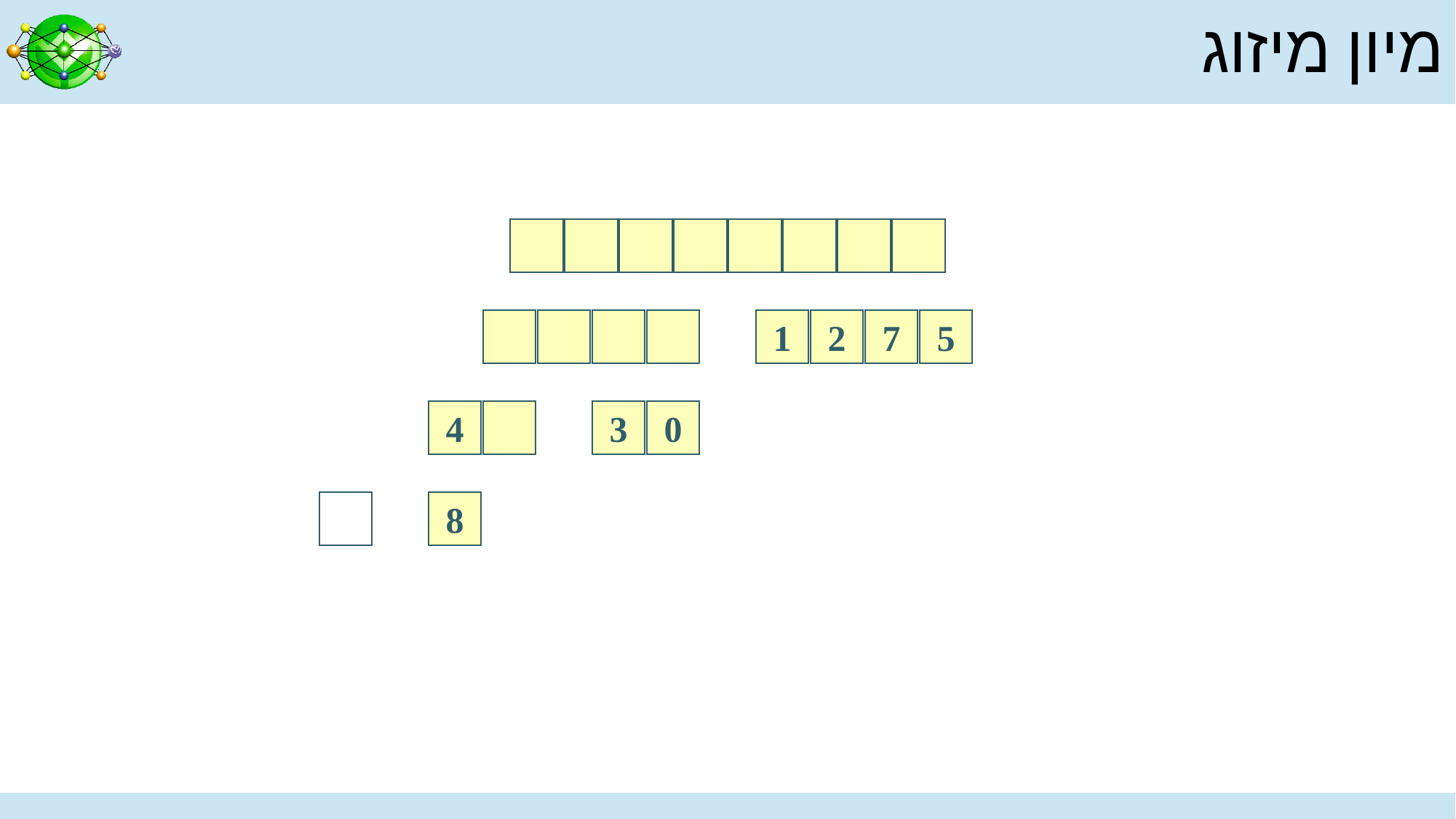

# מיון מיזוג

1
2
7
5
4

0
3
3
0

8